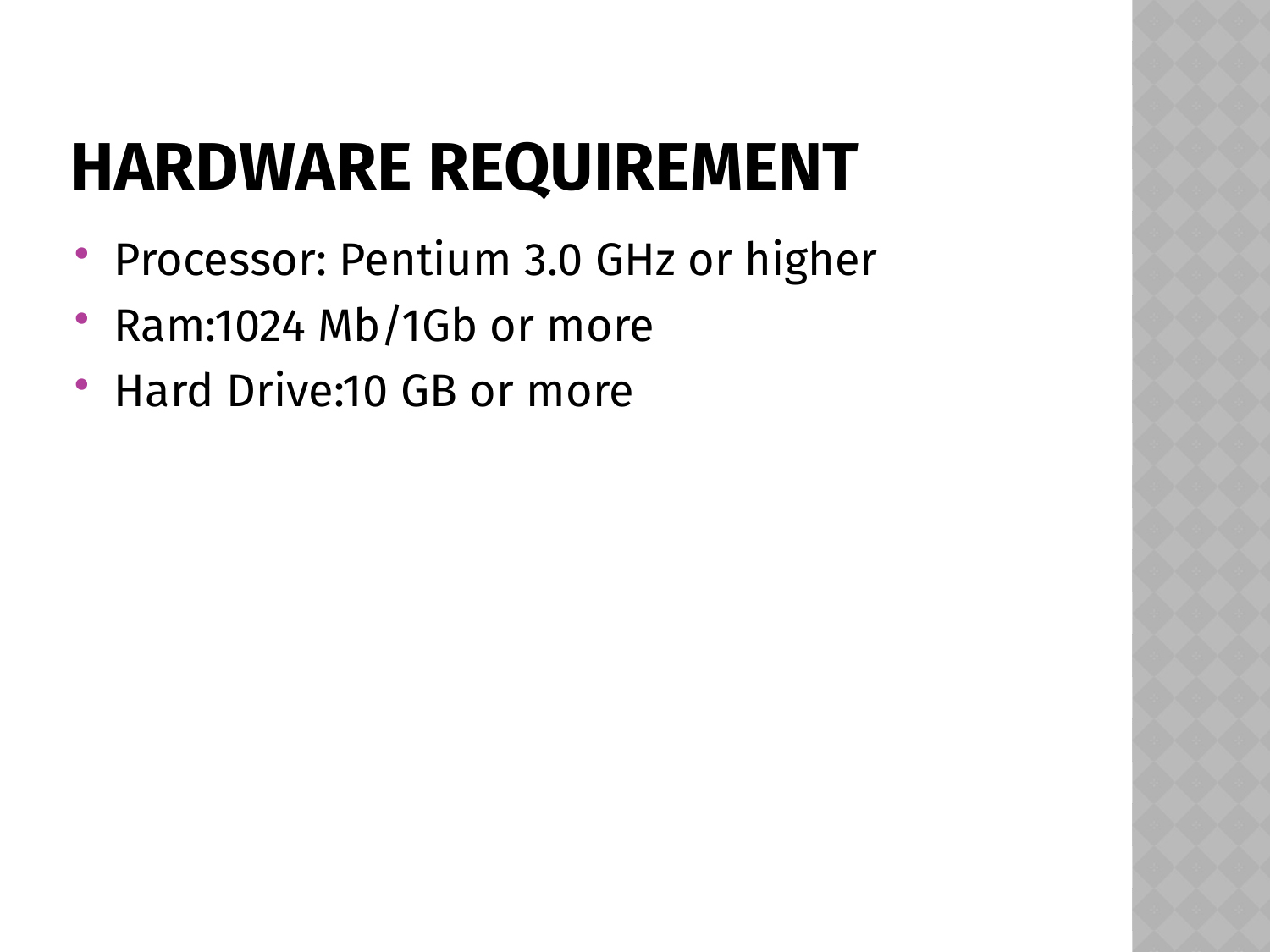

# Hardware Requirement
Processor: Pentium 3.0 GHz or higher
Ram:1024 Mb/1Gb or more
Hard Drive:10 GB or more